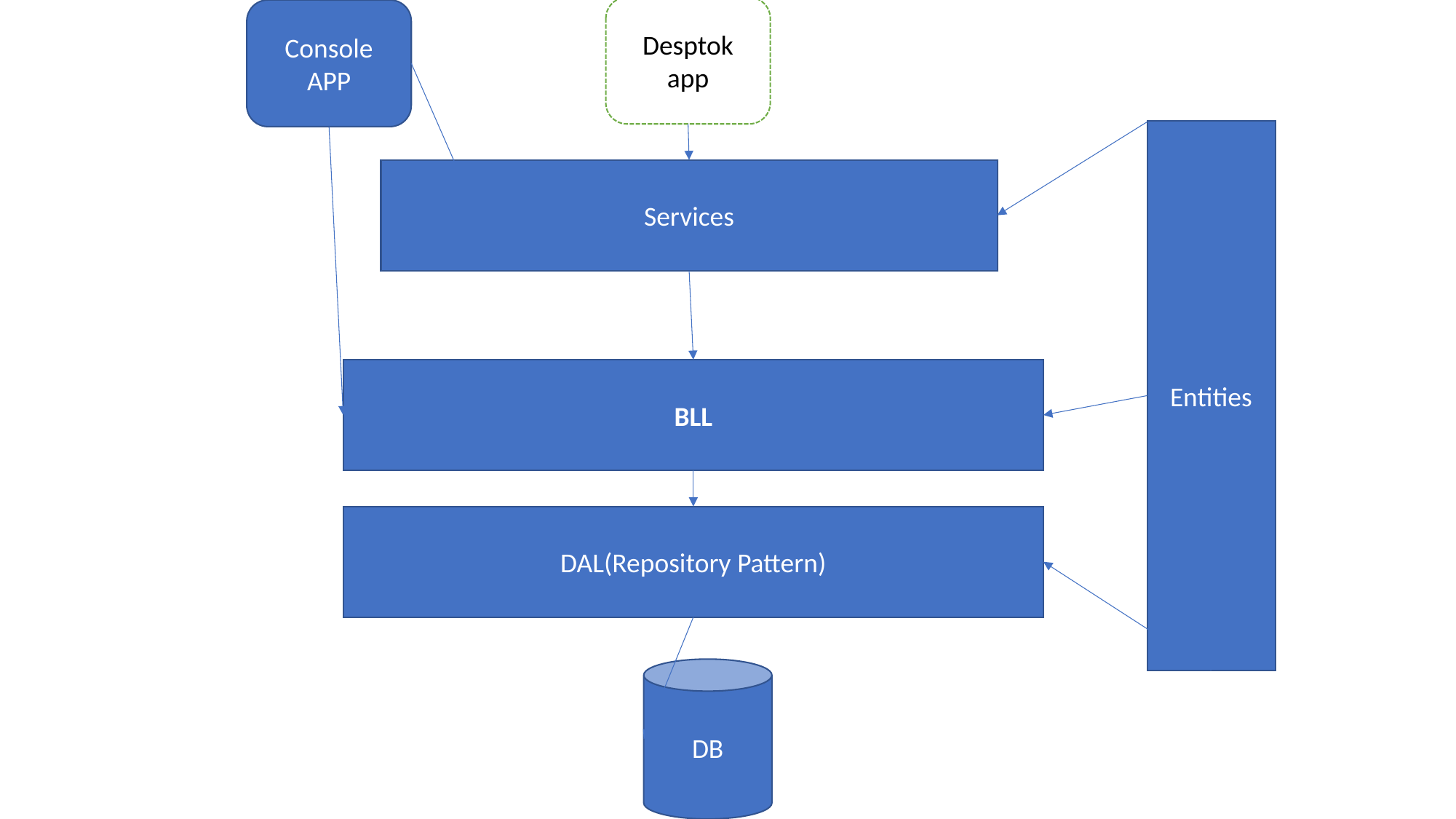

Console APP
Desptok app
Entities
Services
BLL
DAL(Repository Pattern)
DB